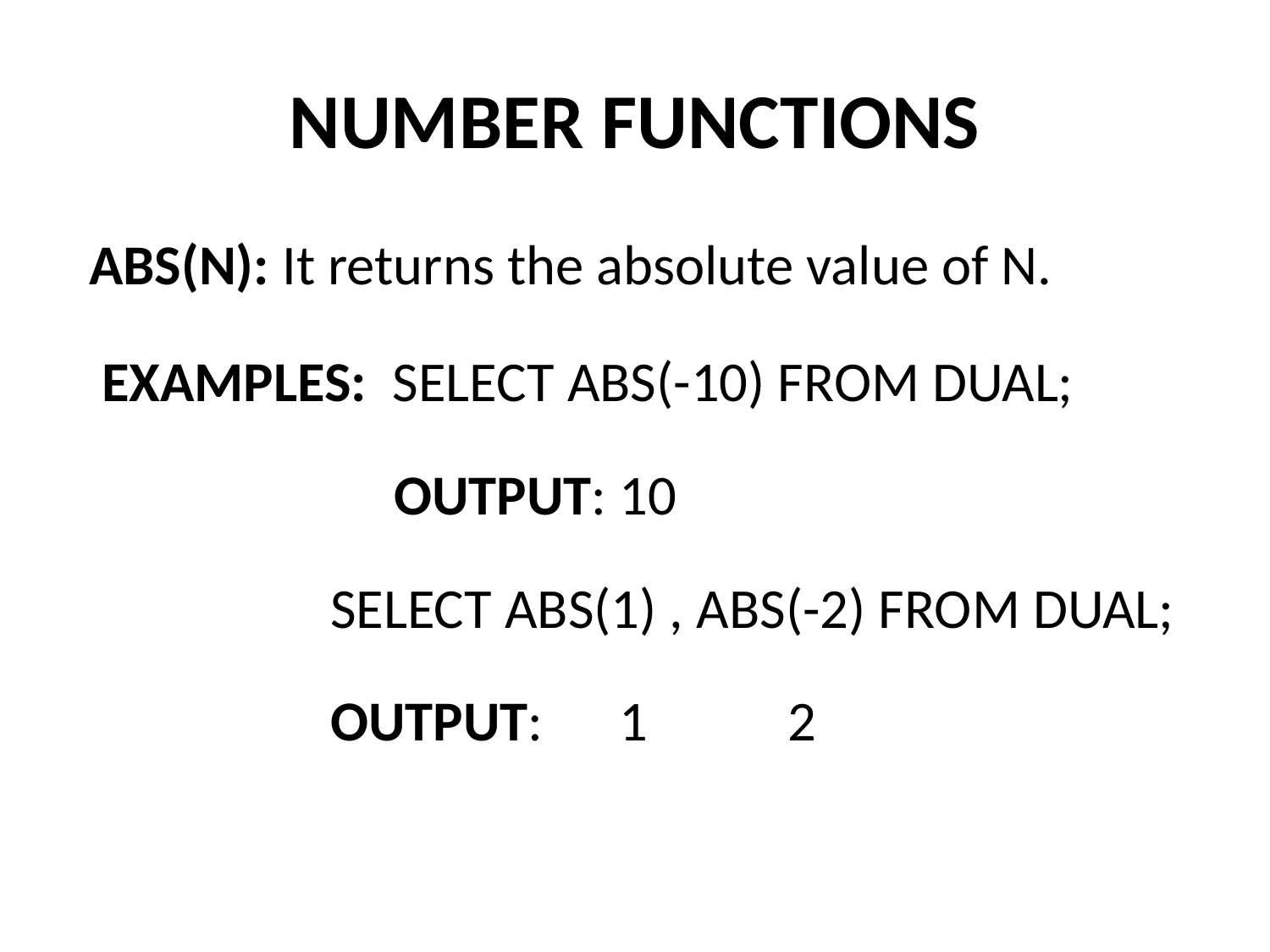

# NUMBER FUNCTIONS
 ABS(N): It returns the absolute value of N.

  EXAMPLES:  SELECT ABS(-10) FROM DUAL;

                         OUTPUT: 10

                    SELECT ABS(1) , ABS(-2) FROM DUAL;

                    OUTPUT:      1           2